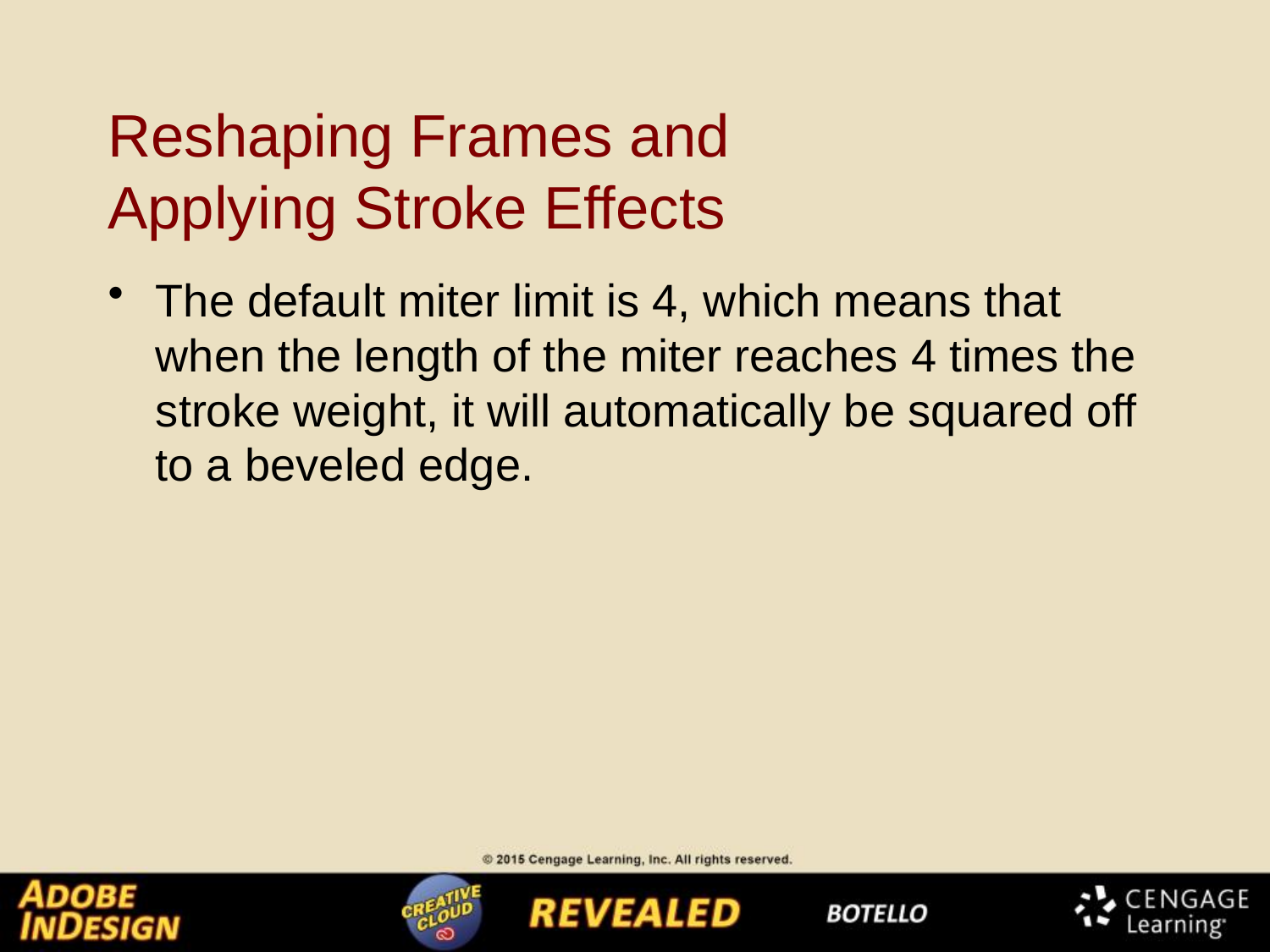

# Reshaping Frames and Applying Stroke Effects
The default miter limit is 4, which means that when the length of the miter reaches 4 times the stroke weight, it will automatically be squared off to a beveled edge.